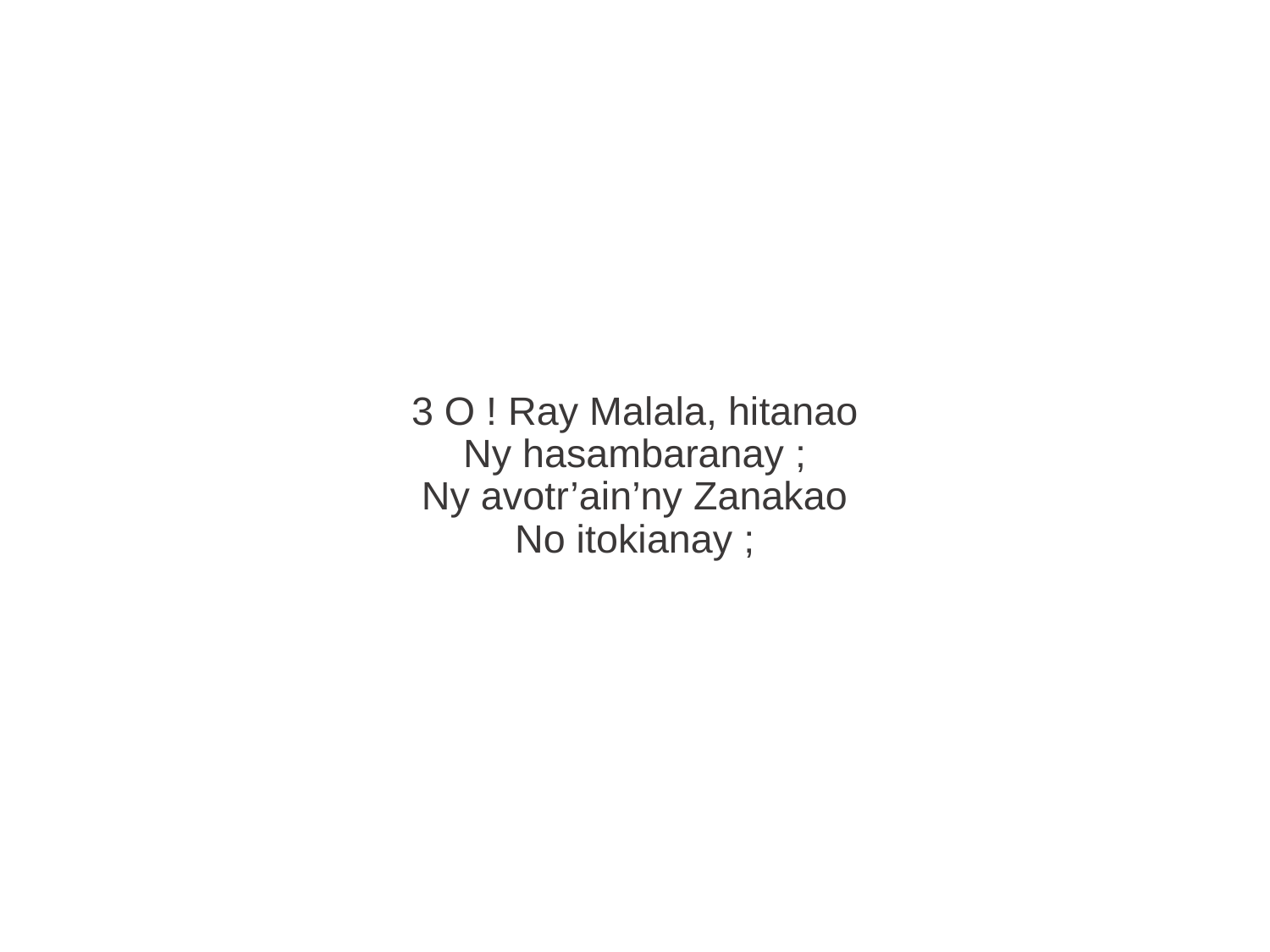

3 O ! Ray Malala, hitanao
Ny hasambaranay ;
Ny avotr’ain’ny Zanakao
No itokianay ;